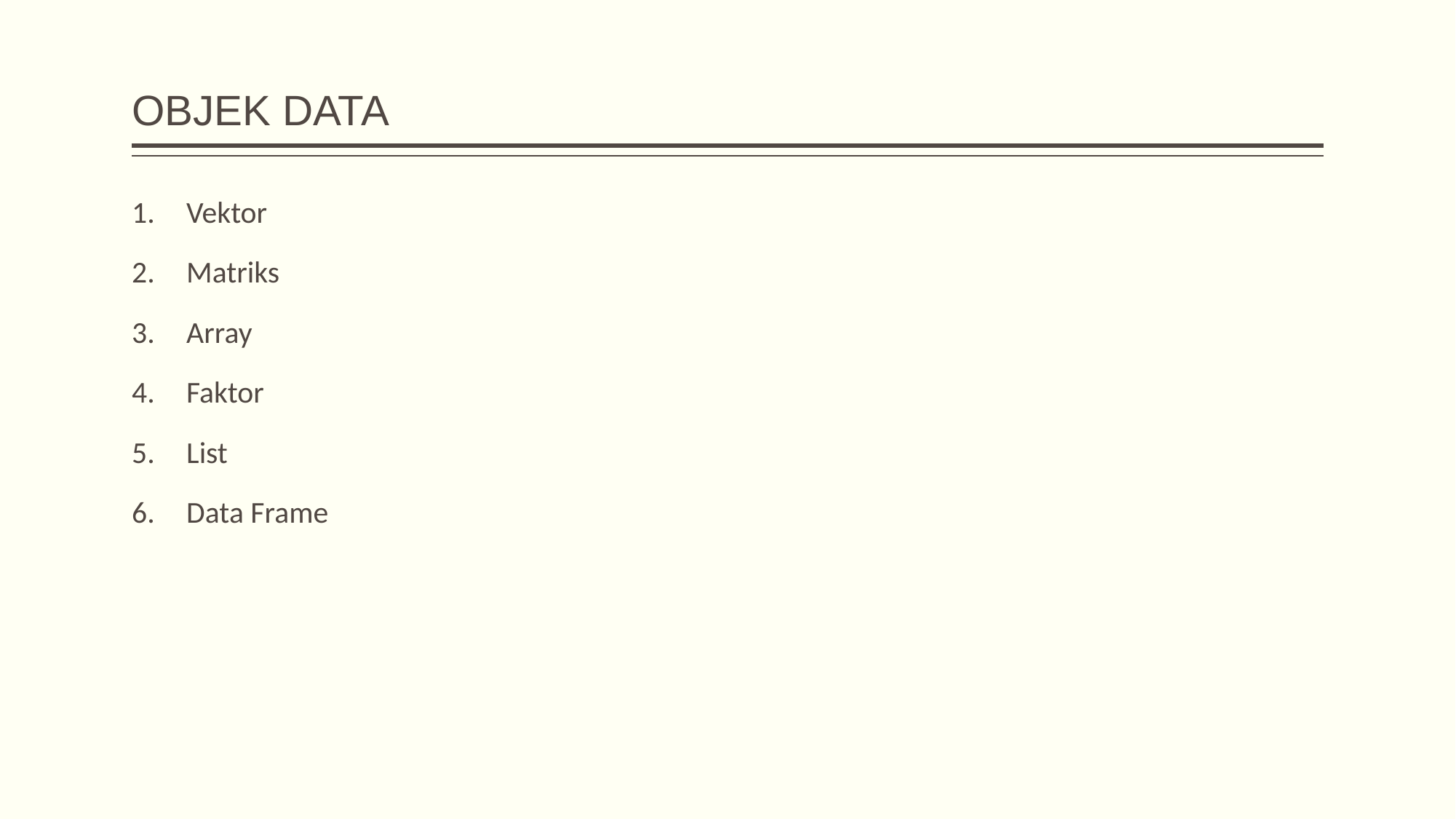

# OBJEK DATA
Vektor
Matriks
Array
Faktor
List
Data Frame